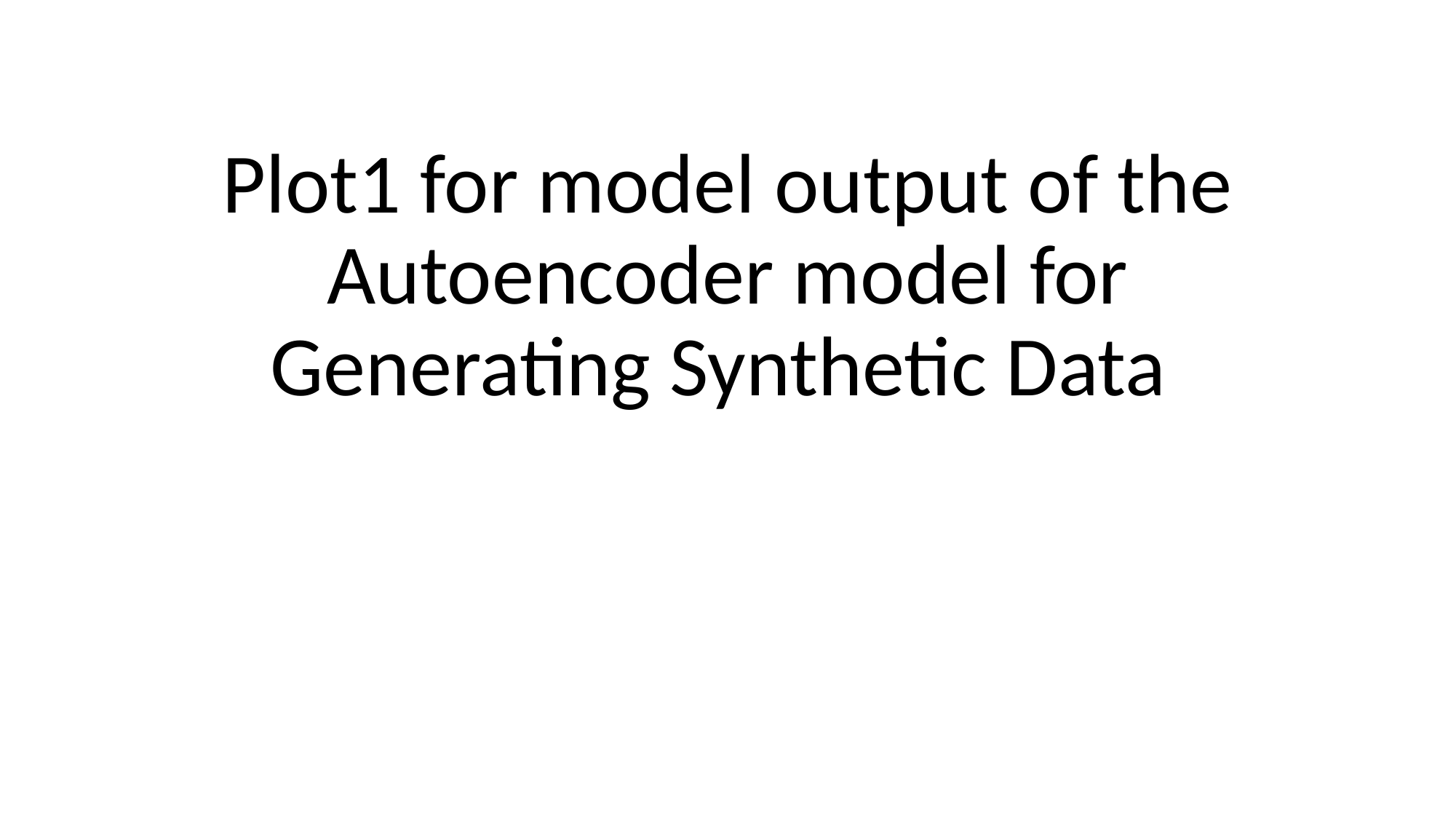

# Plot1 for model output of the Autoencoder model for Generating Synthetic Data